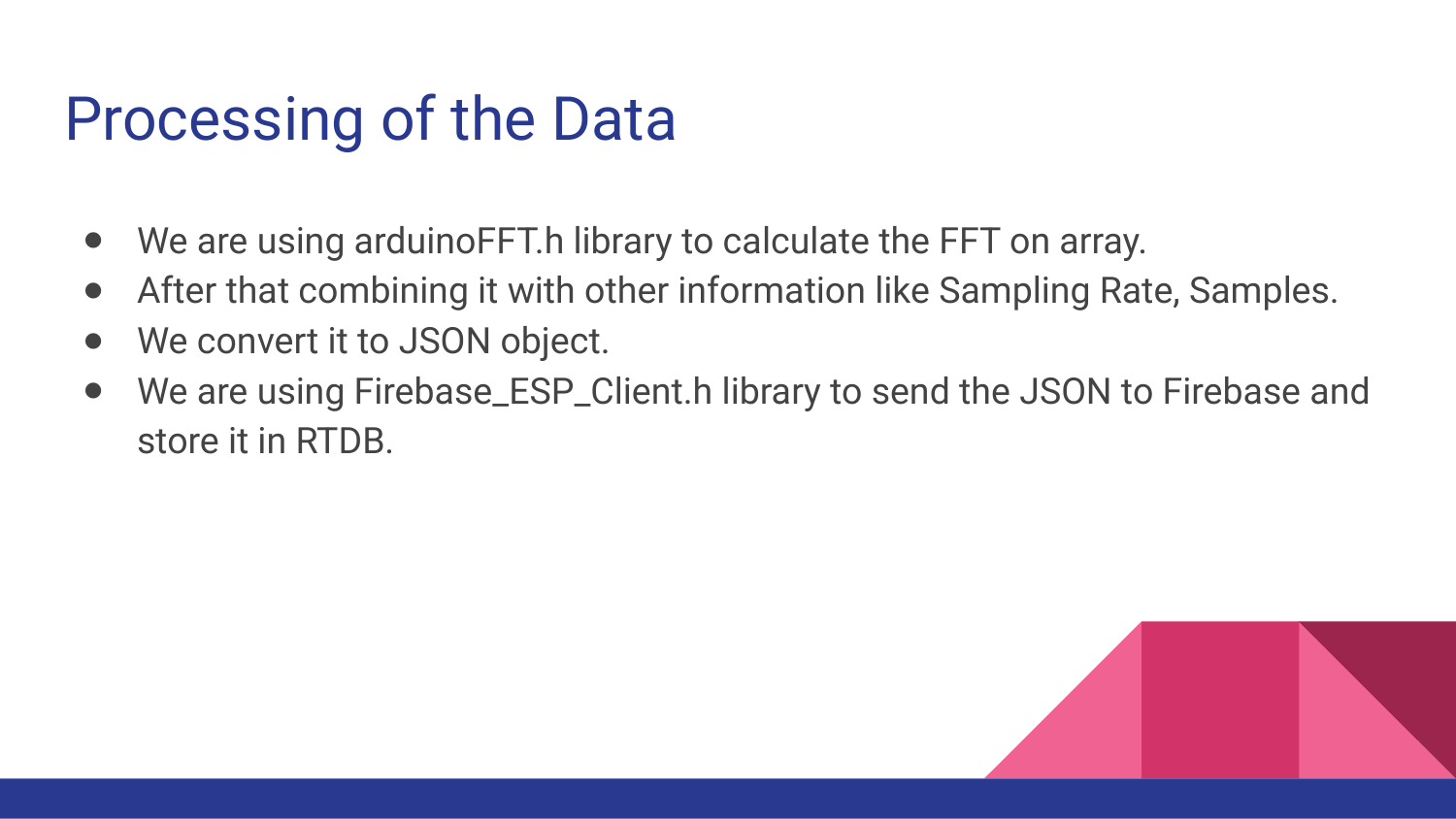

# Processing of the Data
We are using arduinoFFT.h library to calculate the FFT on array.
After that combining it with other information like Sampling Rate, Samples.
We convert it to JSON object.
We are using Firebase_ESP_Client.h library to send the JSON to Firebase and store it in RTDB.